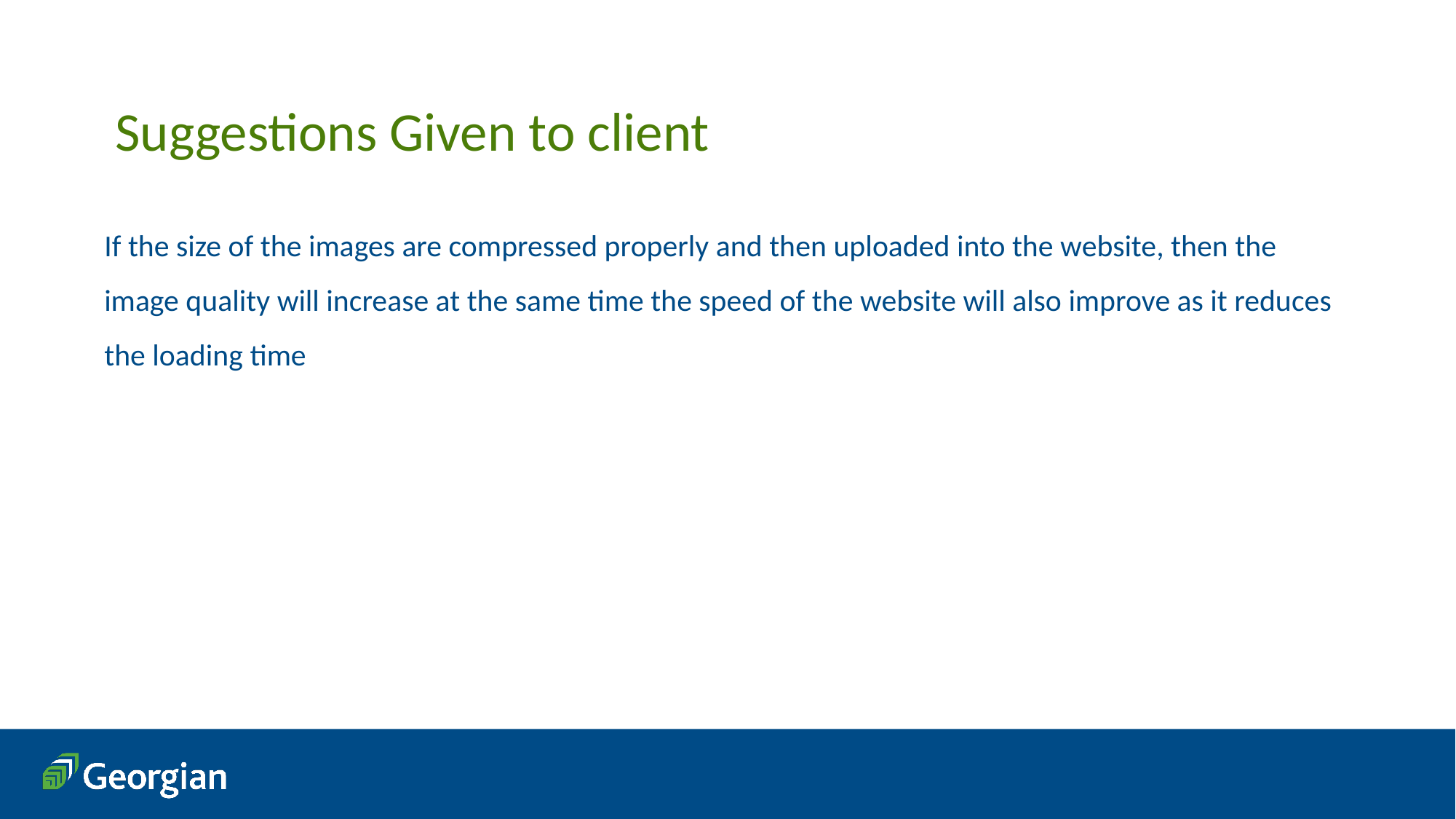

If the size of the images are compressed properly and then uploaded into the website, then the image quality will increase at the same time the speed of the website will also improve as it reduces the loading time

Suggestions Given to client